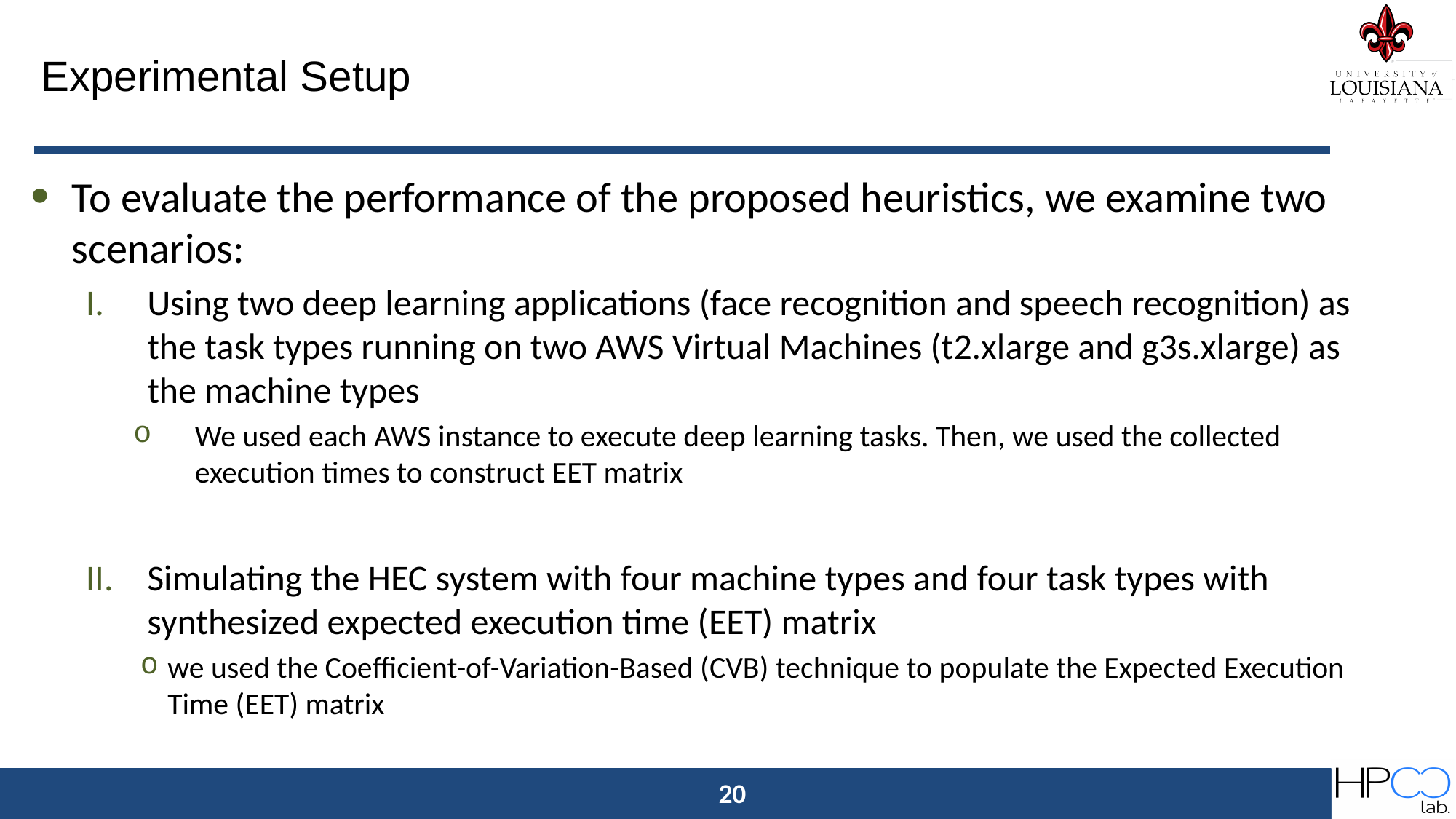

# Experimental Setup
To evaluate the performance of the proposed heuristics, we examine two scenarios:
Using two deep learning applications (face recognition and speech recognition) as the task types running on two AWS Virtual Machines (t2.xlarge and g3s.xlarge) as the machine types
We used each AWS instance to execute deep learning tasks. Then, we used the collected execution times to construct EET matrix

Simulating the HEC system with four machine types and four task types with synthesized expected execution time (EET) matrix
we used the Coefficient-of-Variation-Based (CVB) technique to populate the Expected Execution Time (EET) matrix

20